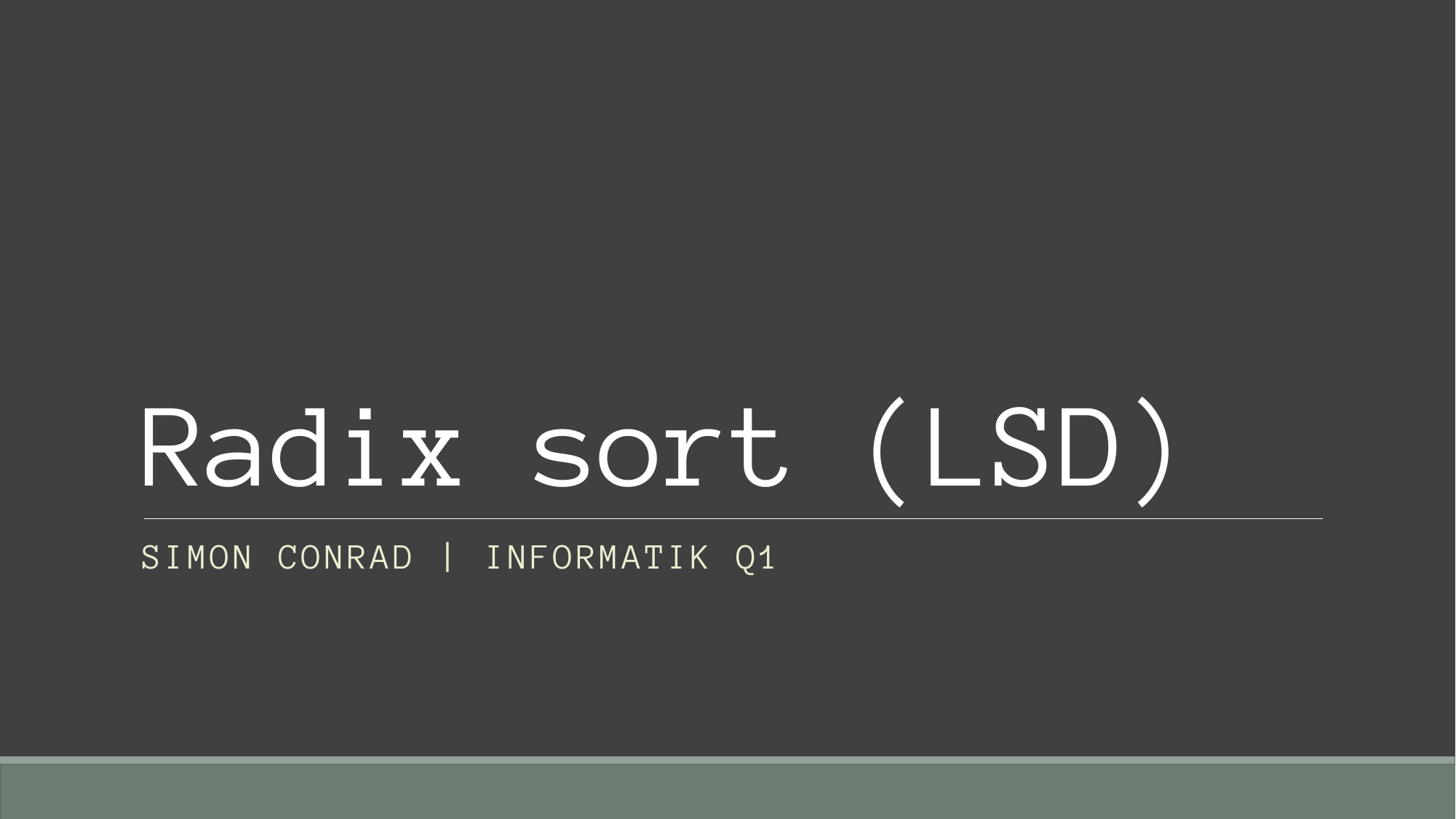

# Radix sort (LSD)
Simon Conrad | Informatik Q1